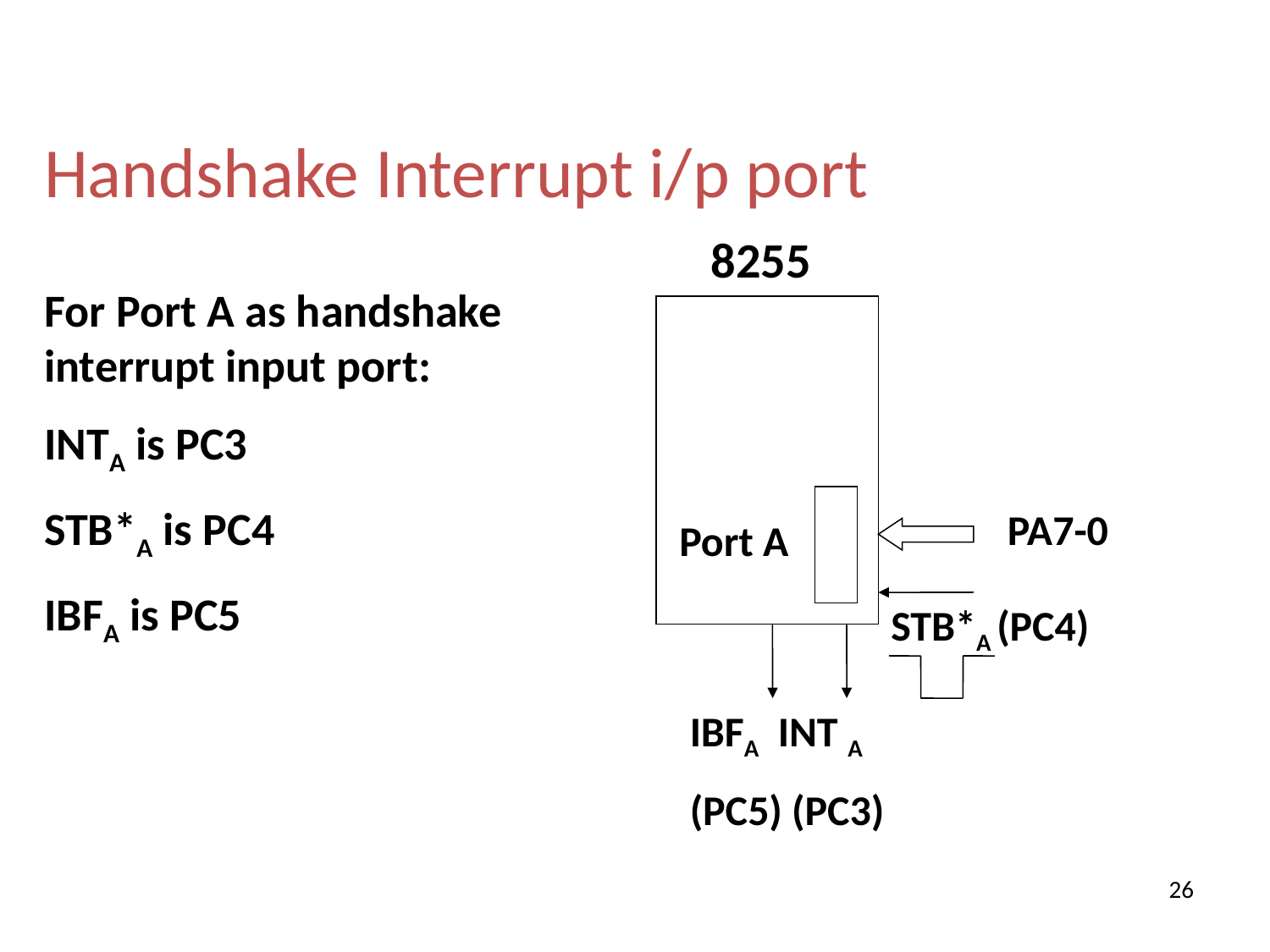

Handshake Interrupt i/p port
8255

PA7-0
Port A

IBFA  INT A
(PC5) (PC3)

For Port A as handshake interrupt input port:
INTA is PC3
STB*A is PC4
IBFA is PC5

STB*A (PC4)

26